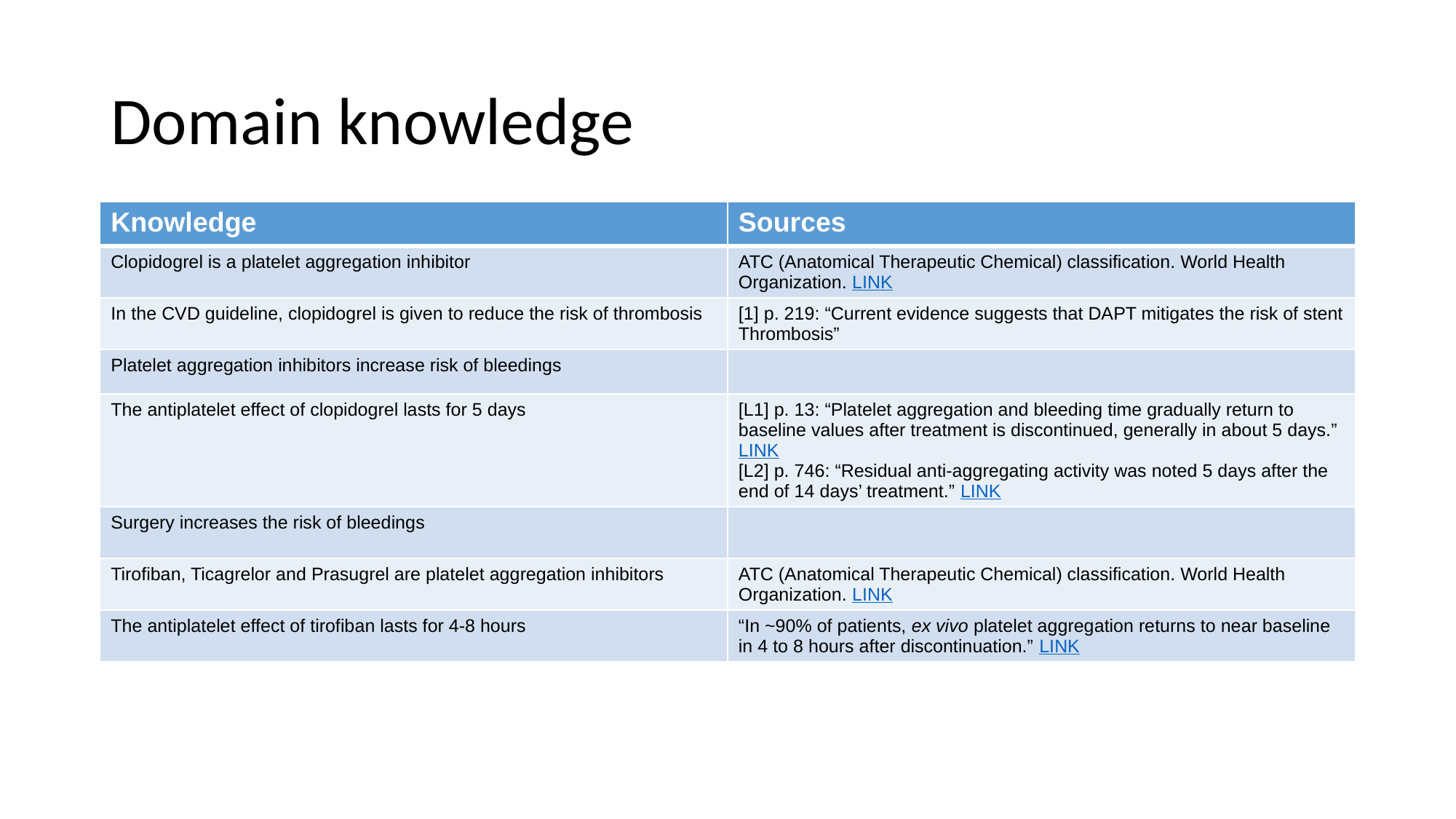

# Domain knowledge
| Knowledge | Sources |
| --- | --- |
| Clopidogrel is a platelet aggregation inhibitor | ATC (Anatomical Therapeutic Chemical) classification. World Health Organization. LINK |
| In the CVD guideline, clopidogrel is given to reduce the risk of thrombosis | [1] p. 219: “Current evidence suggests that DAPT mitigates the risk of stent Thrombosis” |
| Platelet aggregation inhibitors increase risk of bleedings |  |
| The antiplatelet effect of clopidogrel lasts for 5 days | [L1] p. 13: “Platelet aggregation and bleeding time gradually return to baseline values after treatment is discontinued, generally in about 5 days.” LINK [L2] p. 746: “Residual anti-aggregating activity was noted 5 days after the end of 14 days’ treatment.” LINK |
| Surgery increases the risk of bleedings |  |
| Tirofiban, Ticagrelor and Prasugrel are platelet aggregation inhibitors | ATC (Anatomical Therapeutic Chemical) classification. World Health Organization. LINK |
| The antiplatelet effect of tirofiban lasts for 4-8 hours | “In ~90% of patients, ex vivo platelet aggregation returns to near baseline in 4 to 8 hours after discontinuation.” LINK |